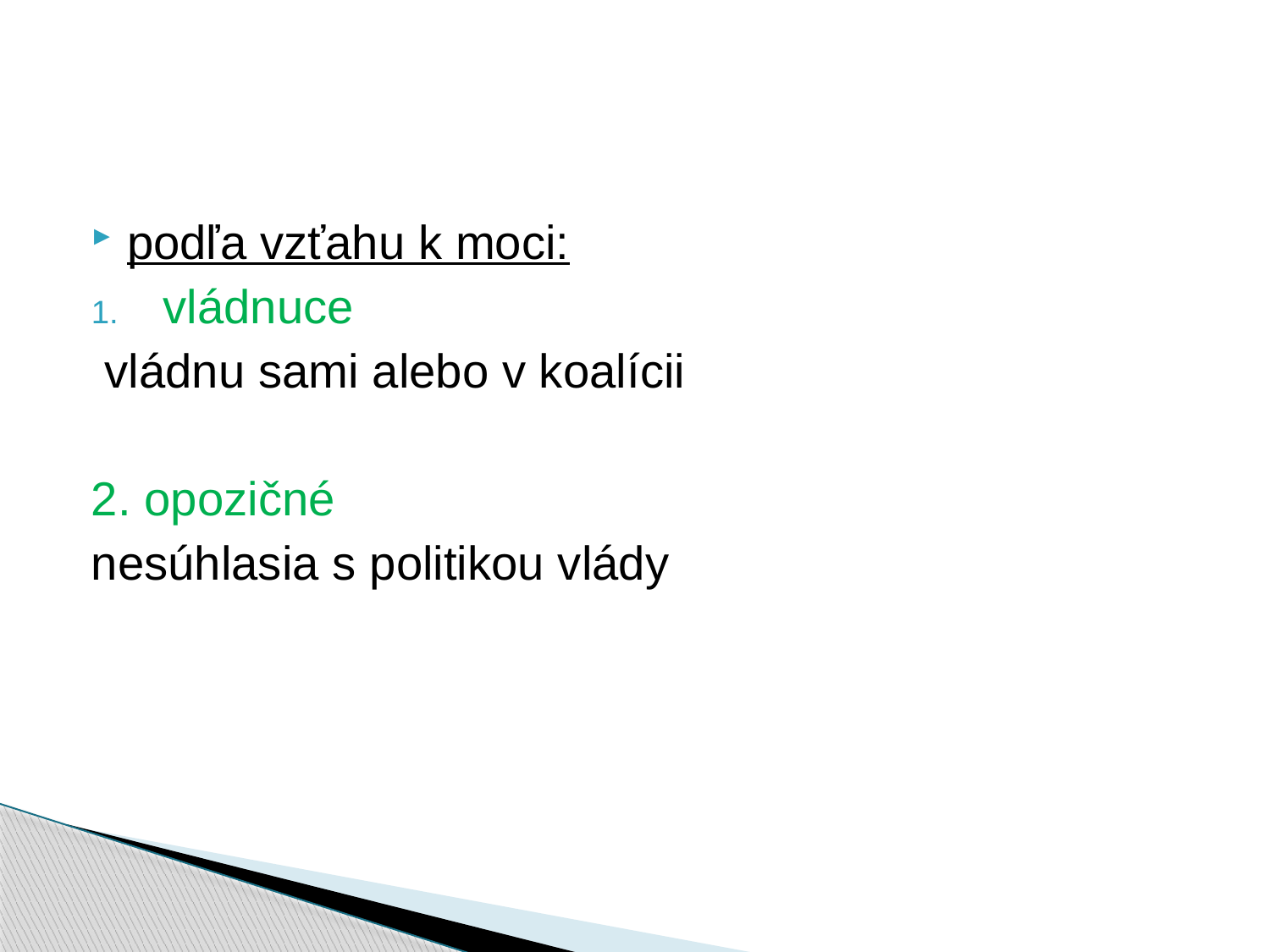

#
podľa vzťahu k moci:
vládnuce
 vládnu sami alebo v koalícii

2. opozičné
nesúhlasia s politikou vlády